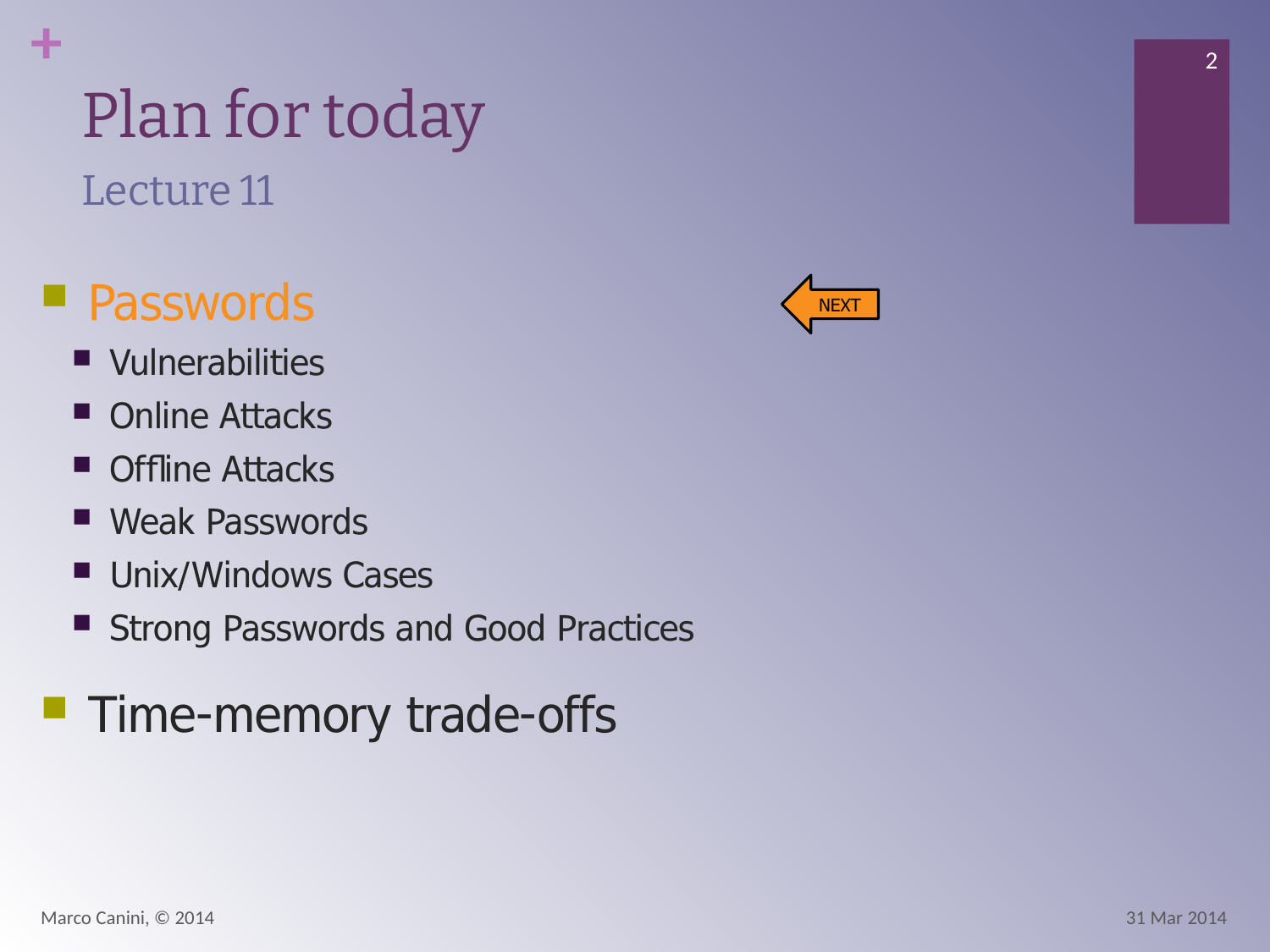

# Plan for today
2
Lecture 11
Passwords
Vulnerabilities
Online Attacks
Offline Attacks
Weak Passwords
Unix/Windows Cases
Strong Passwords and Good Practices
Time-memory trade-offs

NEXT
Marco Canini, © 2014
31 Mar 2014